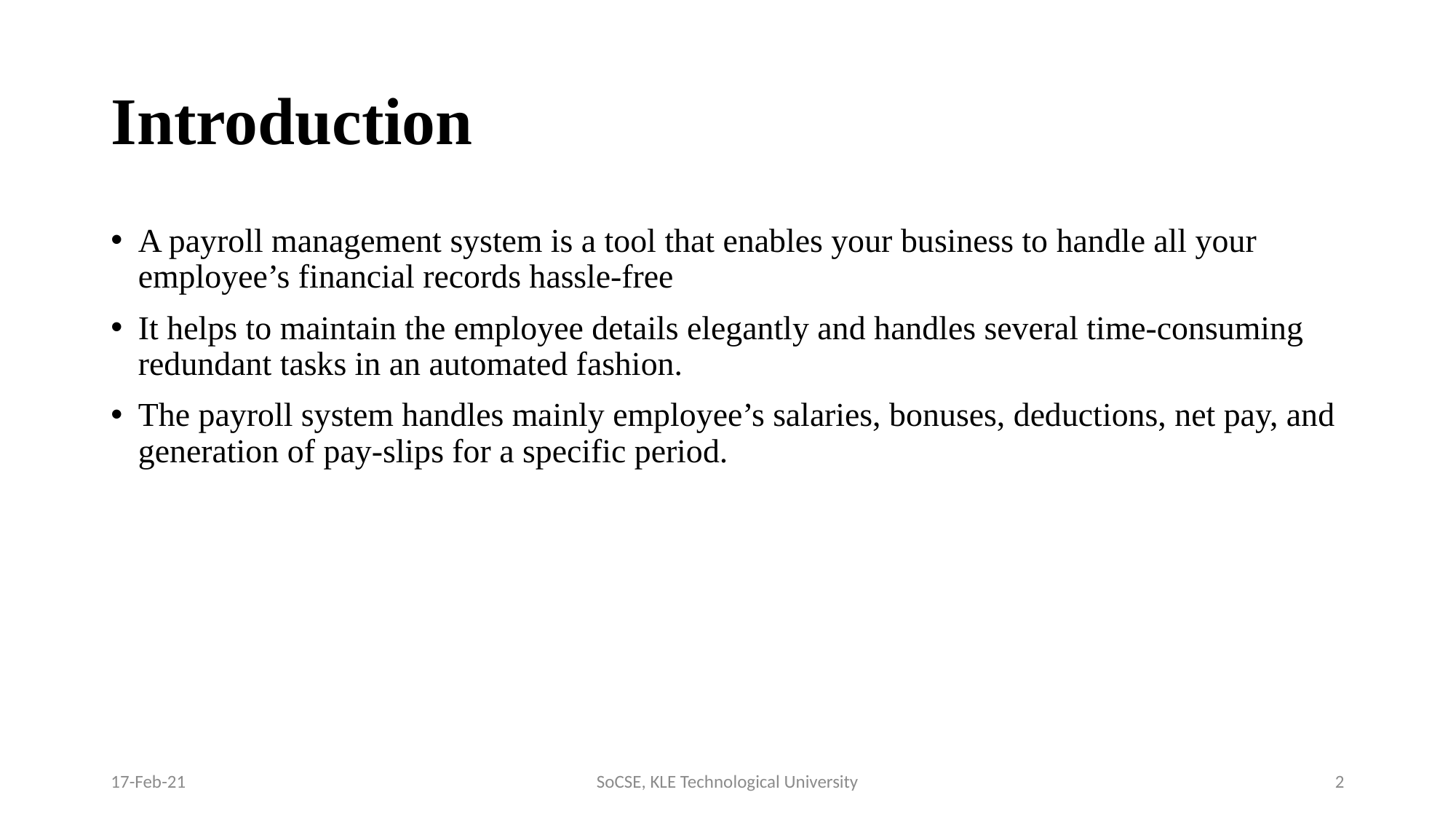

# Introduction
A payroll management system is a tool that enables your business to handle all your employee’s financial records hassle-free
It helps to maintain the employee details elegantly and handles several time-consuming redundant tasks in an automated fashion.
The payroll system handles mainly employee’s salaries, bonuses, deductions, net pay, and generation of pay-slips for a specific period.
17-Feb-21
SoCSE, KLE Technological University
2